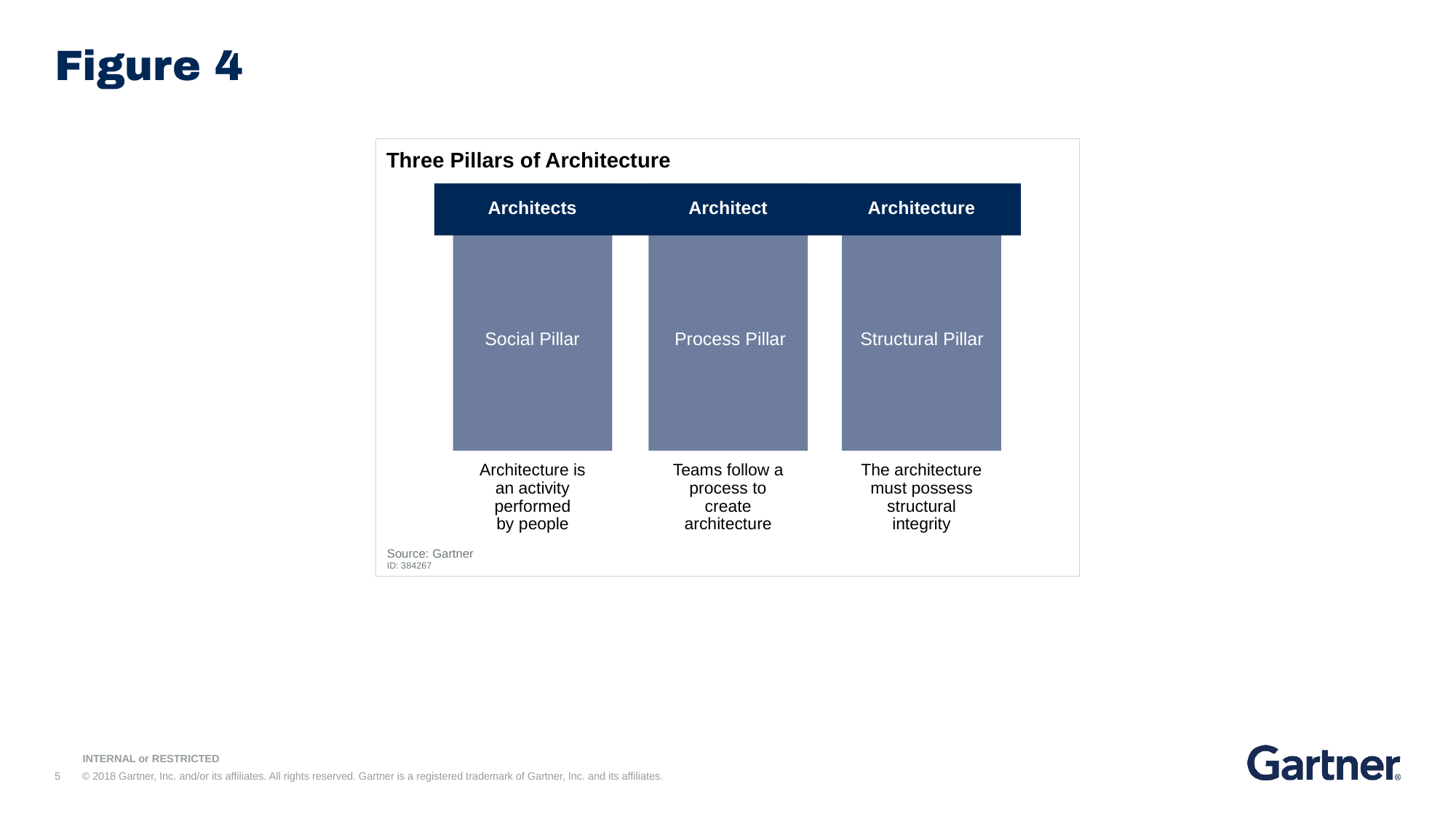

# Figure 4
Three Pillars of Architecture

Source: Gartner
ID: 384267

Architects
Architect
Architecture
Social Pillar
Process Pillar
Structural Pillar
Teams follow a process to create architecture
Architecture is
an activity performed
by people
The architecture must possess structural integrity